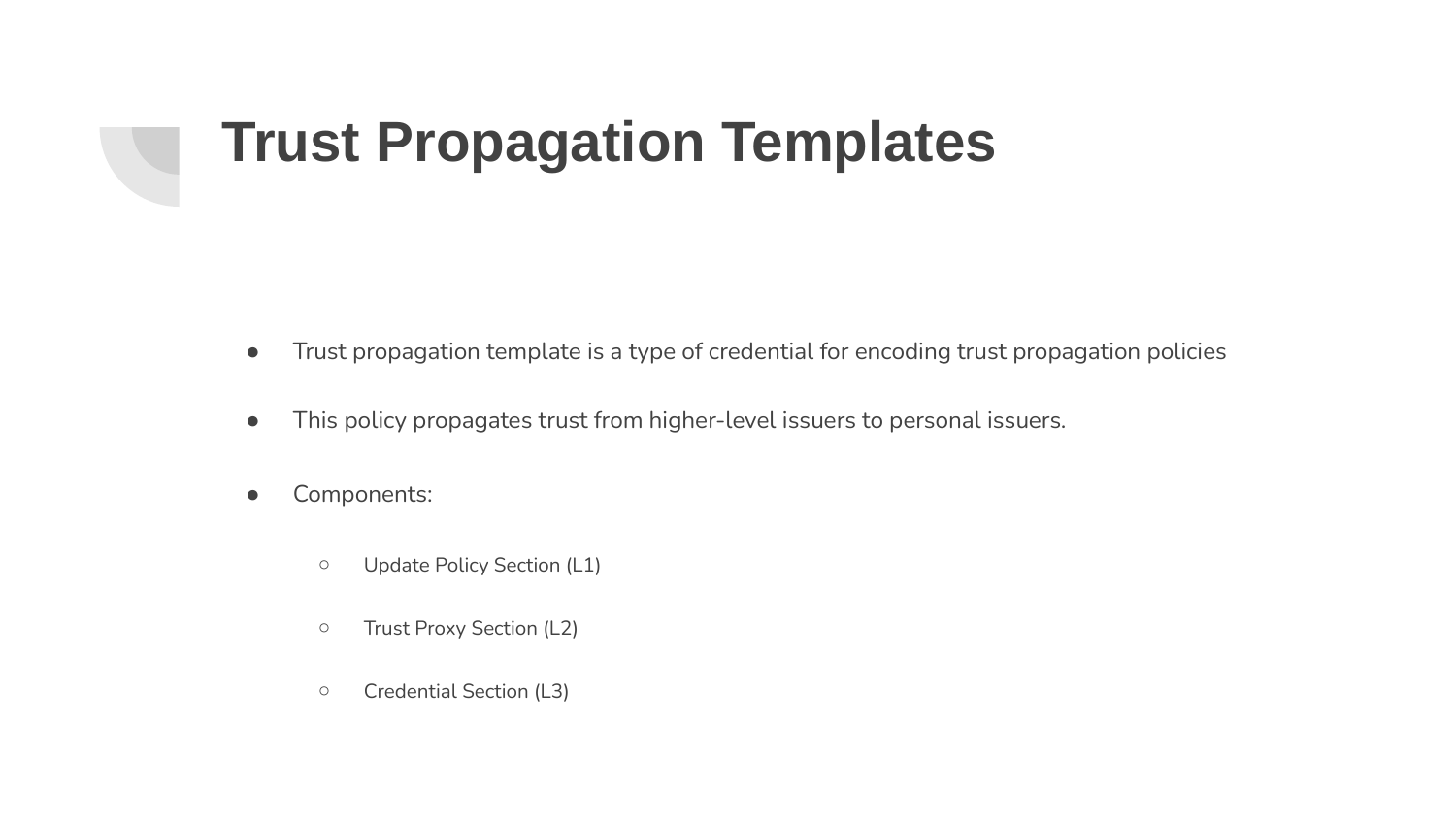

# Trust Propagation Templates
Trust propagation template is a type of credential for encoding trust propagation policies
This policy propagates trust from higher-level issuers to personal issuers.
Components:
Update Policy Section (L1)
Trust Proxy Section (L2)
Credential Section (L3)